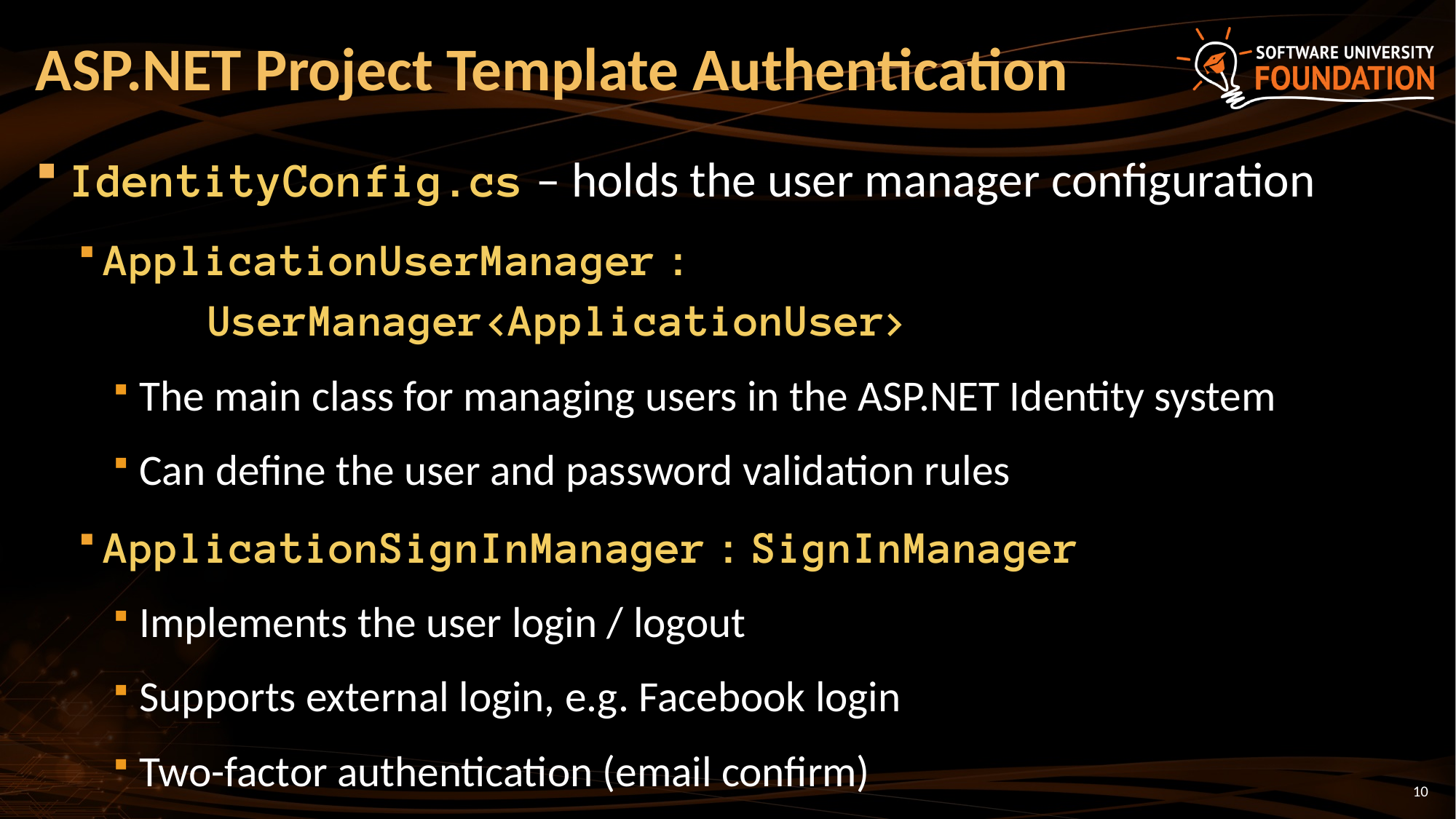

# ASP.NET Project Template Authentication
IdentityConfig.cs – holds the user manager configuration
ApplicationUserManager :
	UserManager<ApplicationUser>
The main class for managing users in the ASP.NET Identity system
Can define the user and password validation rules
ApplicationSignInManager : SignInManager
Implements the user login / logout
Supports external login, e.g. Facebook login
Two-factor authentication (email confirm)
10